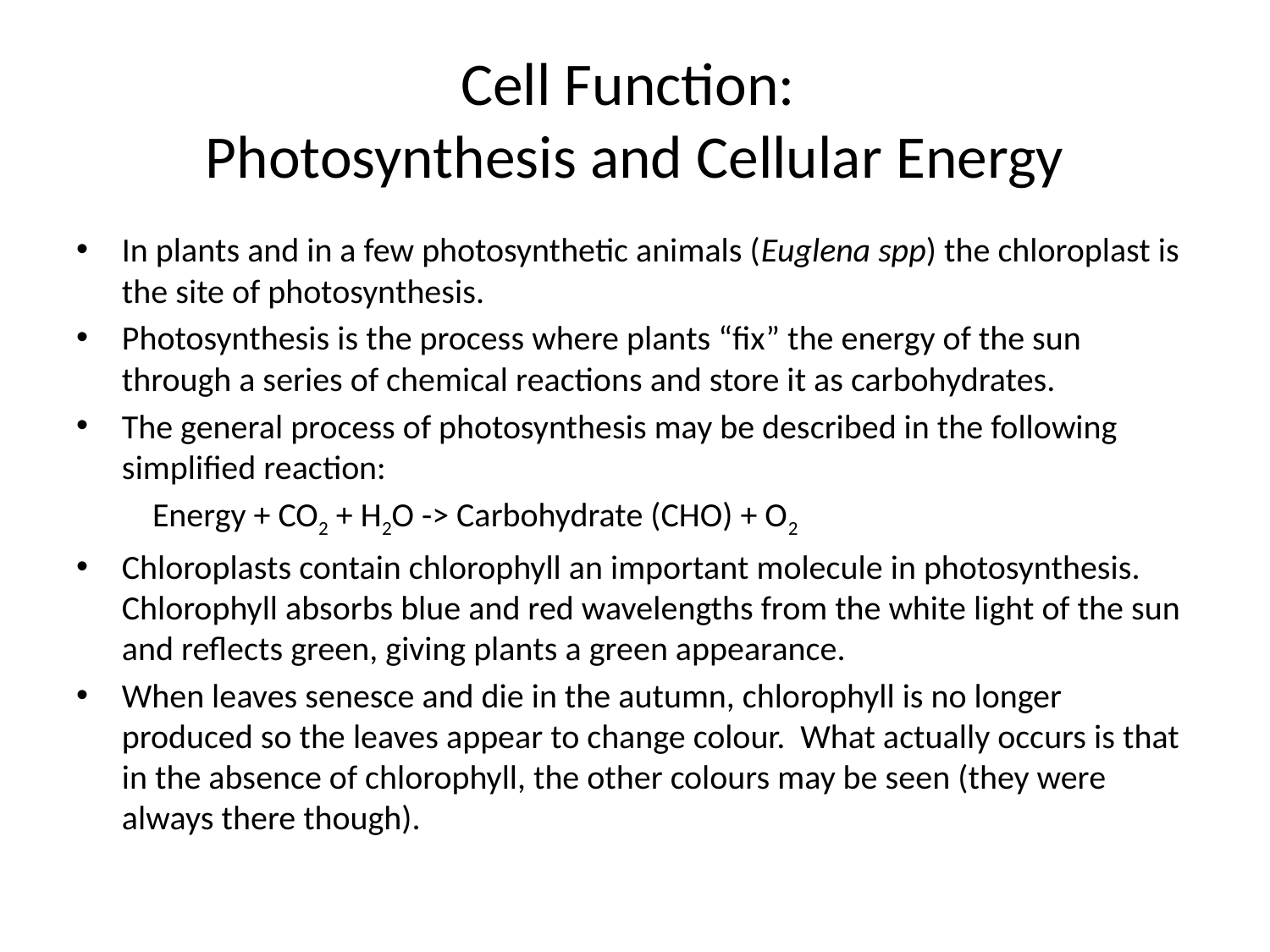

# Cell Function: Photosynthesis and Cellular Energy
In plants and in a few photosynthetic animals (Euglena spp) the chloroplast is the site of photosynthesis.
Photosynthesis is the process where plants “fix” the energy of the sun through a series of chemical reactions and store it as carbohydrates.
The general process of photosynthesis may be described in the following simplified reaction:
	Energy + CO2 + H2O -> Carbohydrate (CHO) + O2
Chloroplasts contain chlorophyll an important molecule in photosynthesis.  Chlorophyll absorbs blue and red wavelengths from the white light of the sun and reflects green, giving plants a green appearance.
When leaves senesce and die in the autumn, chlorophyll is no longer produced so the leaves appear to change colour.  What actually occurs is that in the absence of chlorophyll, the other colours may be seen (they were always there though).